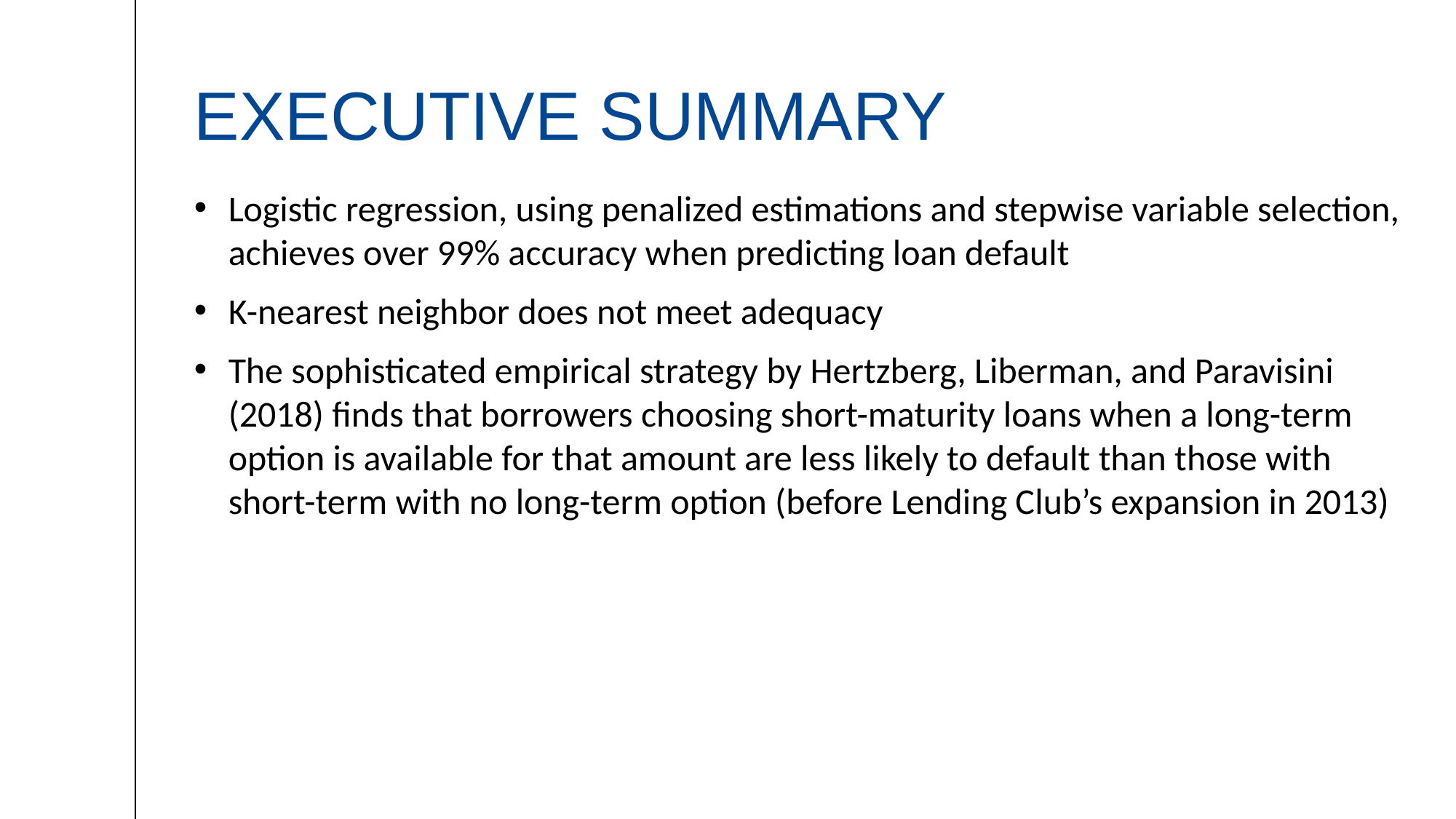

# Executive Summary
Logistic regression, using penalized estimations and stepwise variable selection, achieves over 99% accuracy when predicting loan default
K-nearest neighbor does not meet adequacy
The sophisticated empirical strategy by Hertzberg, Liberman, and Paravisini (2018) finds that borrowers choosing short-maturity loans when a long-term option is available for that amount are less likely to default than those with short-term with no long-term option (before Lending Club’s expansion in 2013)